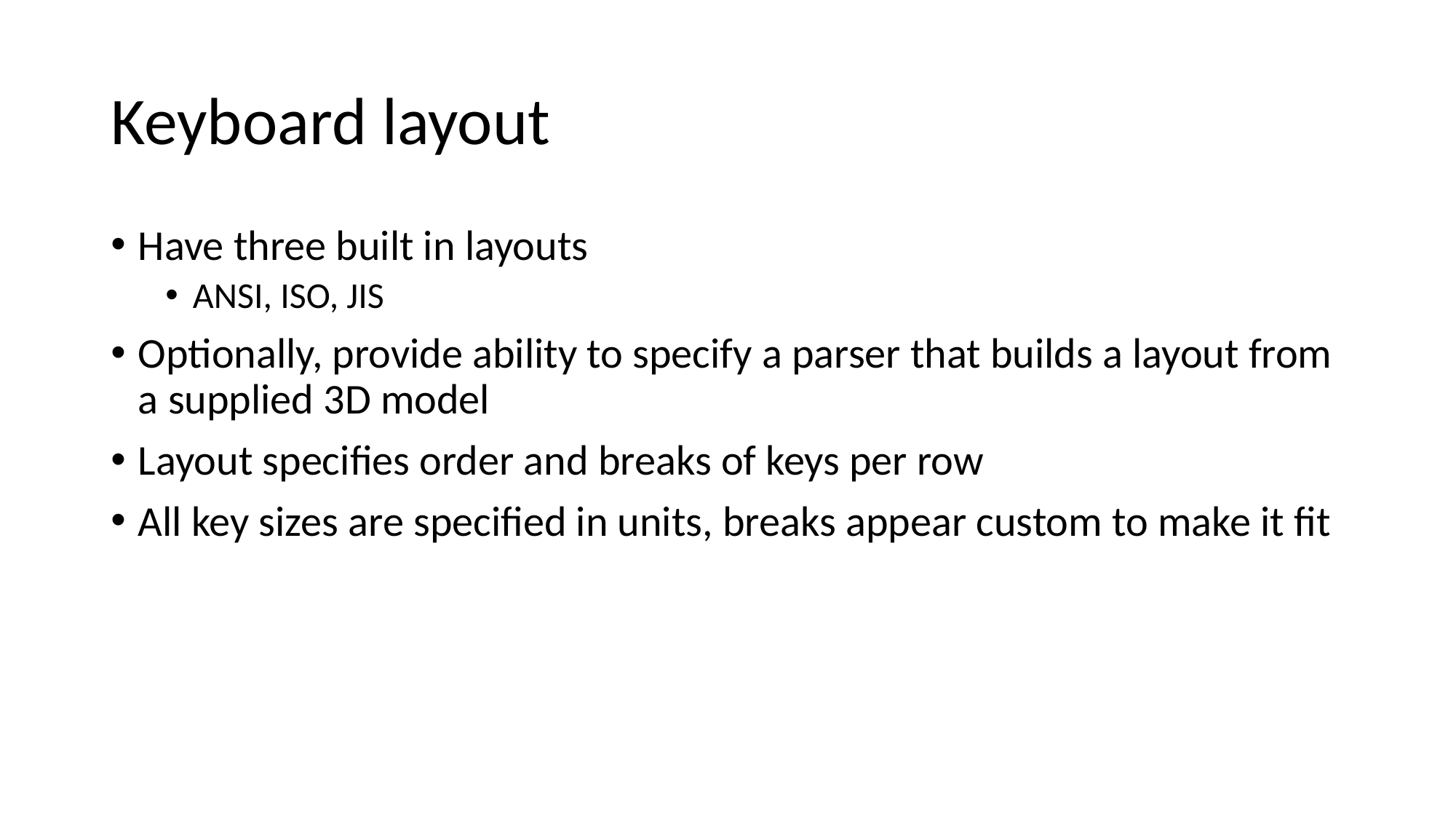

# Keyboard layout
Have three built in layouts
ANSI, ISO, JIS
Optionally, provide ability to specify a parser that builds a layout from a supplied 3D model
Layout specifies order and breaks of keys per row
All key sizes are specified in units, breaks appear custom to make it fit